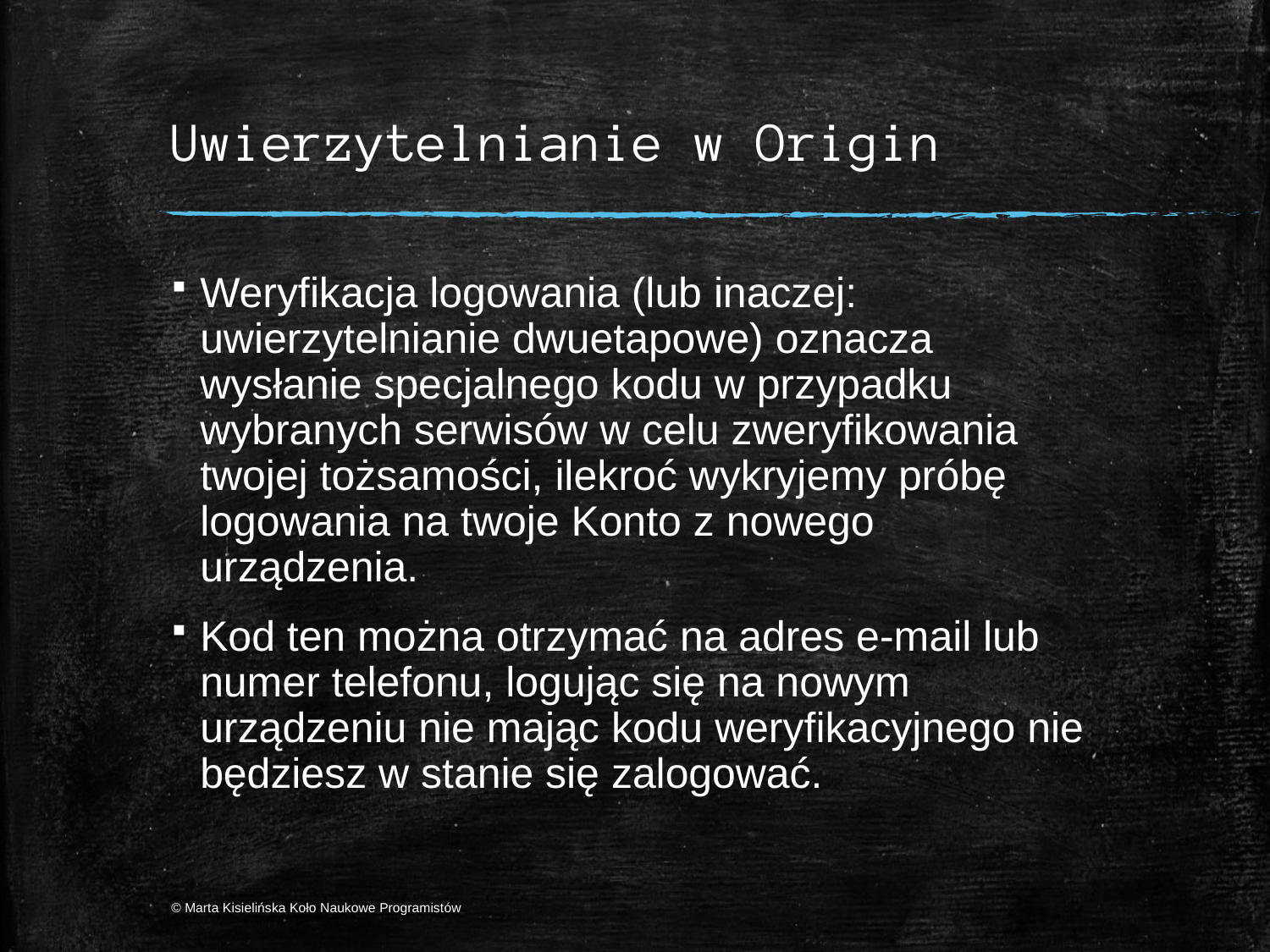

# Uwierzytelnianie w Origin
Weryfikacja logowania (lub inaczej: uwierzytelnianie dwuetapowe) oznacza wysłanie specjalnego kodu w przypadku wybranych serwisów w celu zweryfikowania twojej tożsamości, ilekroć wykryjemy próbę logowania na twoje Konto z nowego urządzenia.
Kod ten można otrzymać na adres e-mail lub numer telefonu, logując się na nowym urządzeniu nie mając kodu weryfikacyjnego nie będziesz w stanie się zalogować.

© Marta Kisielińska Koło Naukowe Programistów